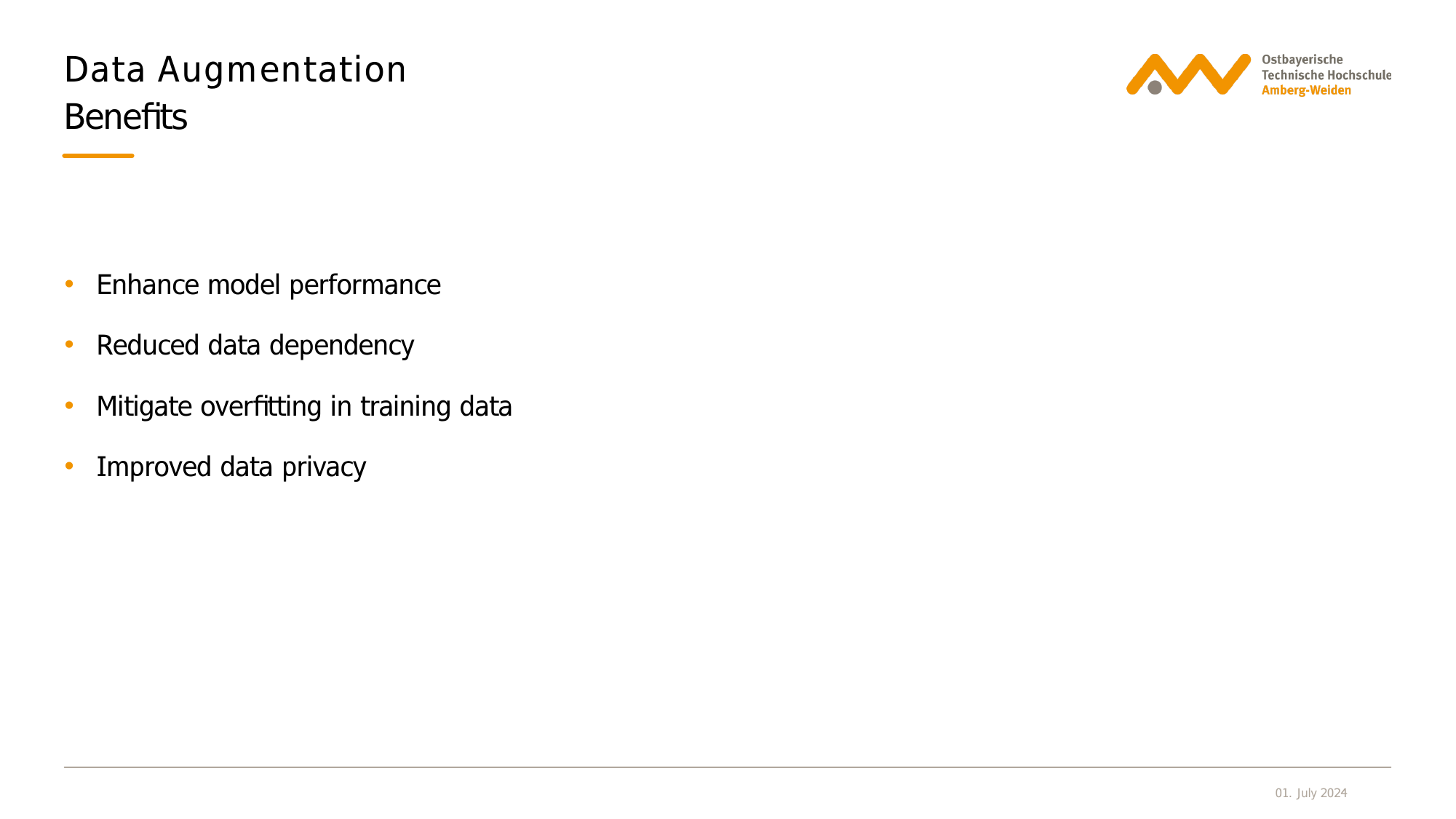

# Data Augmentation
Benefits

Enhance model performance
Reduced data dependency
Mitigate overfitting in training data
Improved data privacy
01. July 2024
4